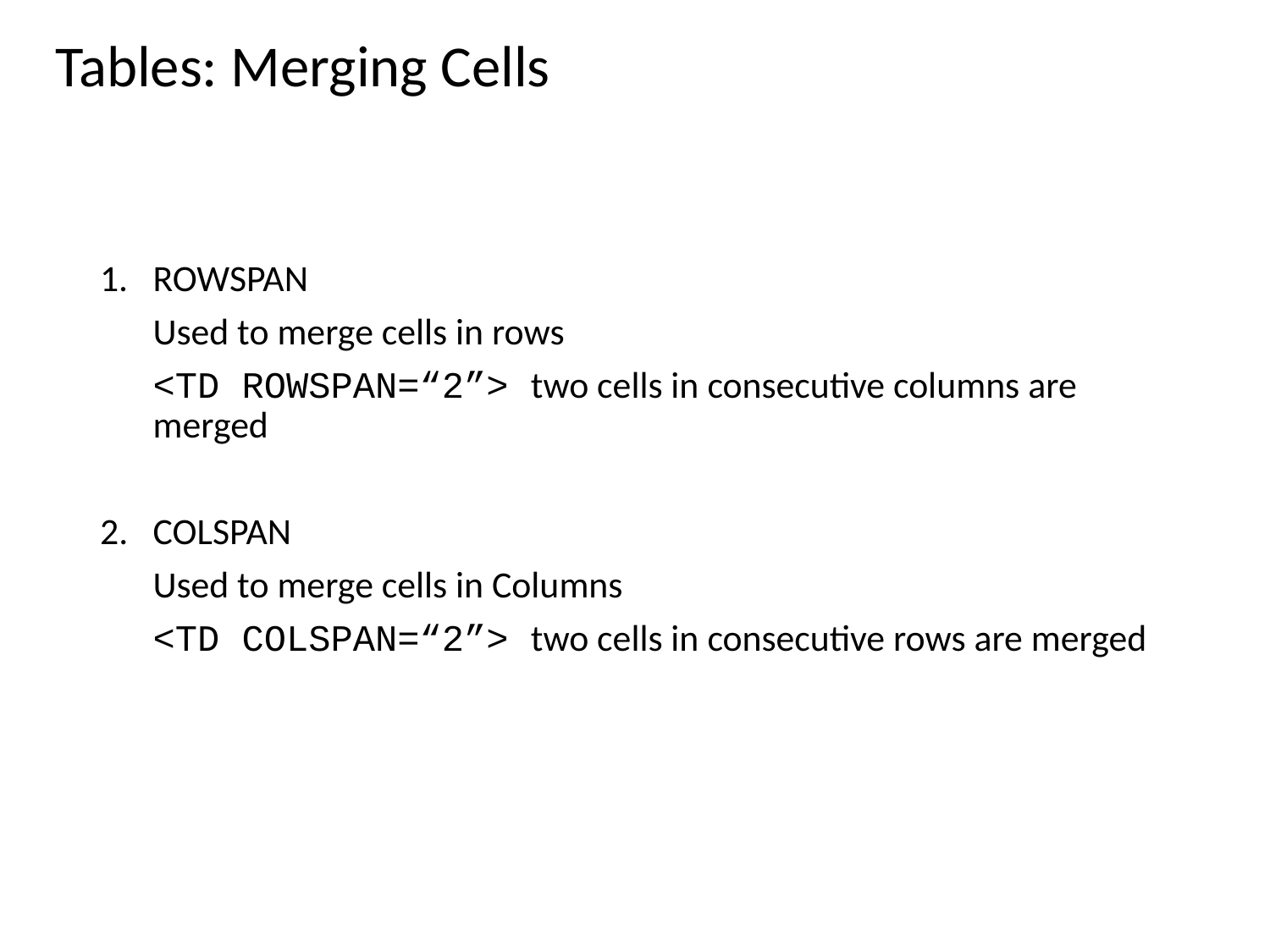

# Tables: Merging Cells
ROWSPAN
	Used to merge cells in rows
	<TD ROWSPAN=“2”> two cells in consecutive columns are merged

2.	COLSPAN
	Used to merge cells in Columns
	<TD COLSPAN=“2”> two cells in consecutive rows are merged